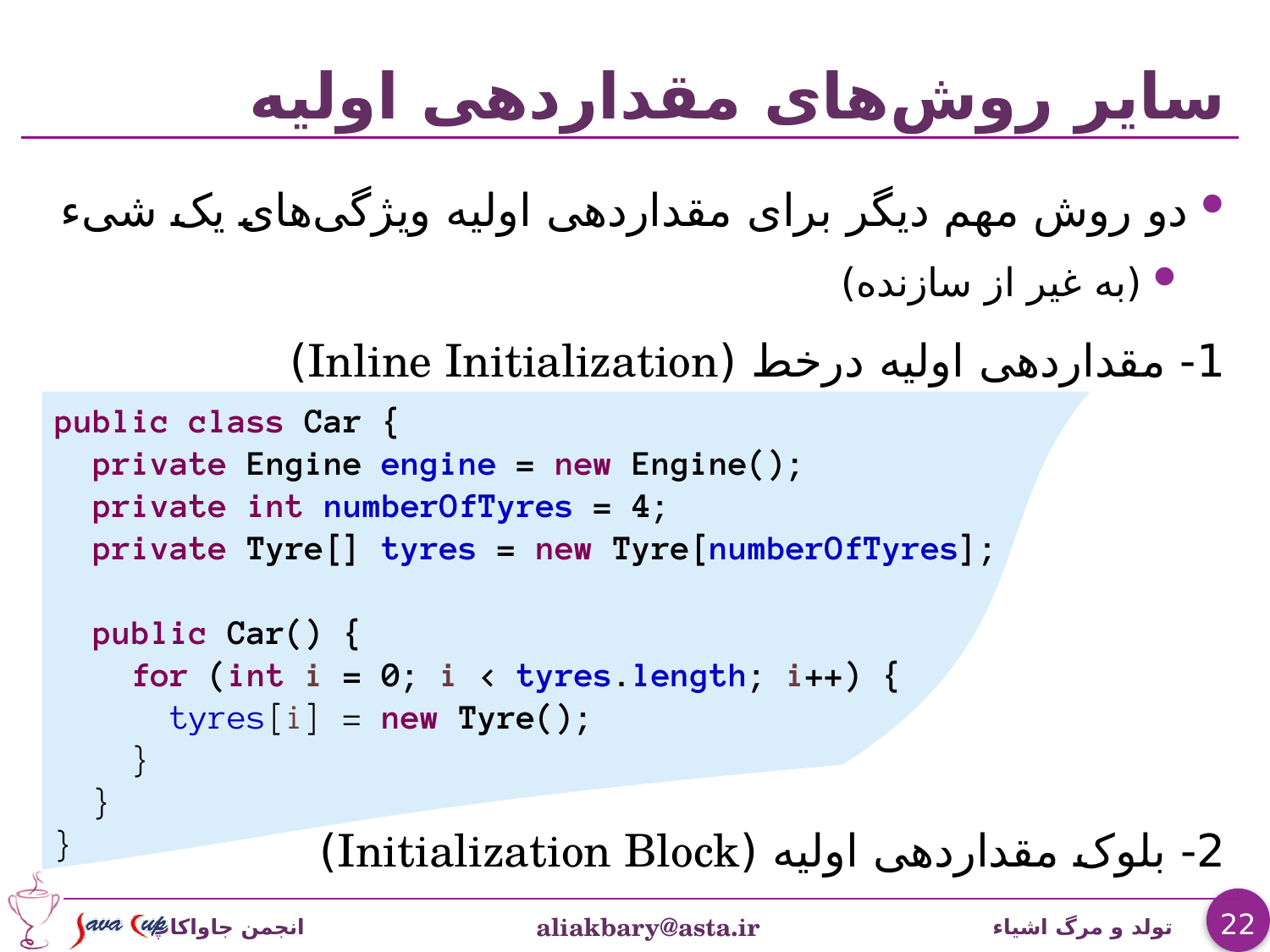

# سایر روش‌های مقداردهی اولیه
دو روش مهم دیگر برای مقداردهی اولیه ويژگی‌های یک شیء
(به غیر از سازنده)
1- مقداردهی اولیه درخط (Inline Initialization)

2- بلوک مقداردهی اولیه (Initialization Block)
public class Car {
  private Engine engine = new Engine();
  private int numberOfTyres = 4;
  private Tyre[] tyres = new Tyre[numberOfTyres];

  public Car() {
    for (int i = 0; i < tyres.length; i++) {
      tyres[i] = new Tyre();
    }
  }
}